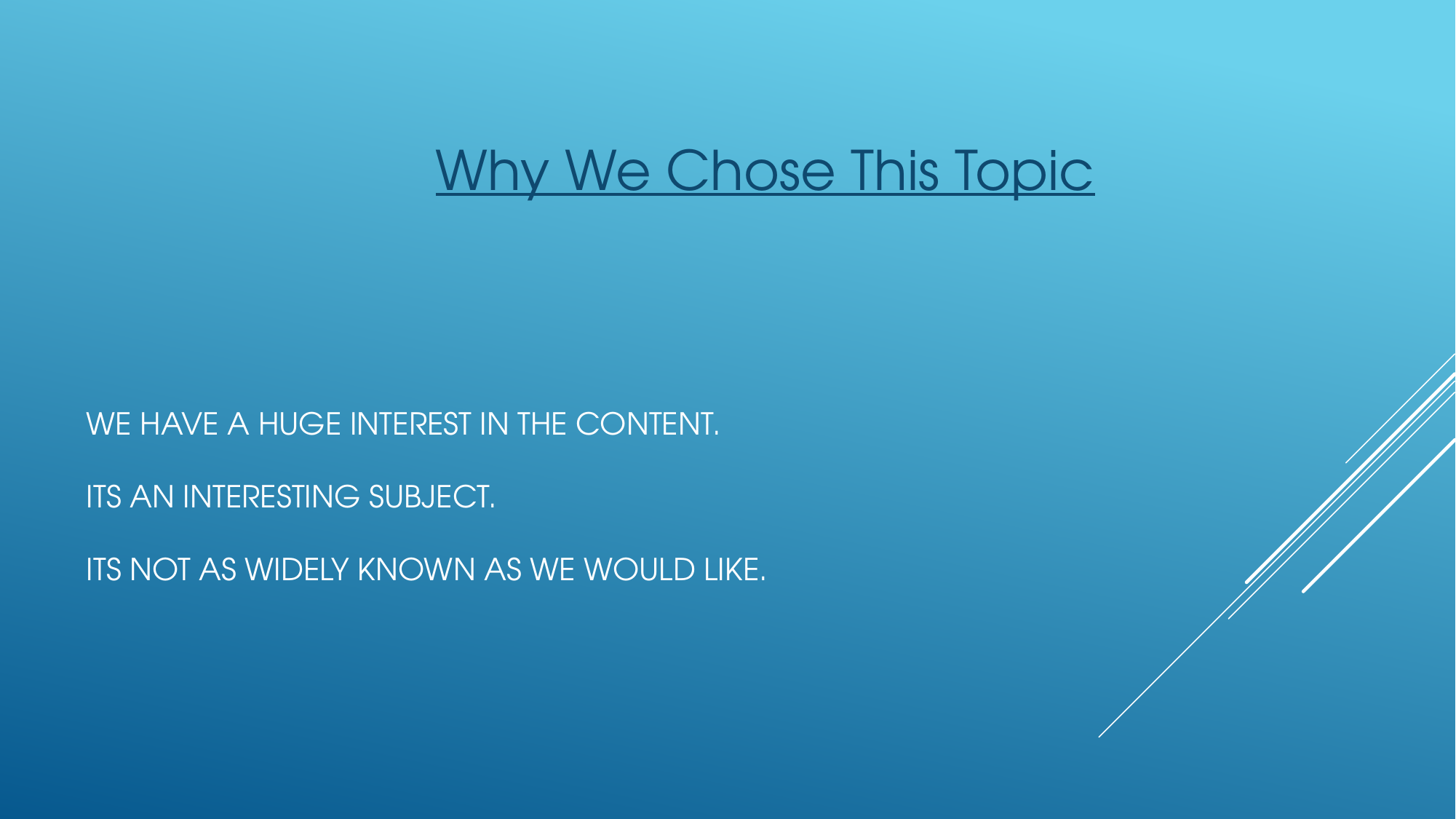

Why We Chose This Topic
# We have a huge interest in the content. Its an interesting subject. Its not as widely known as we would like.